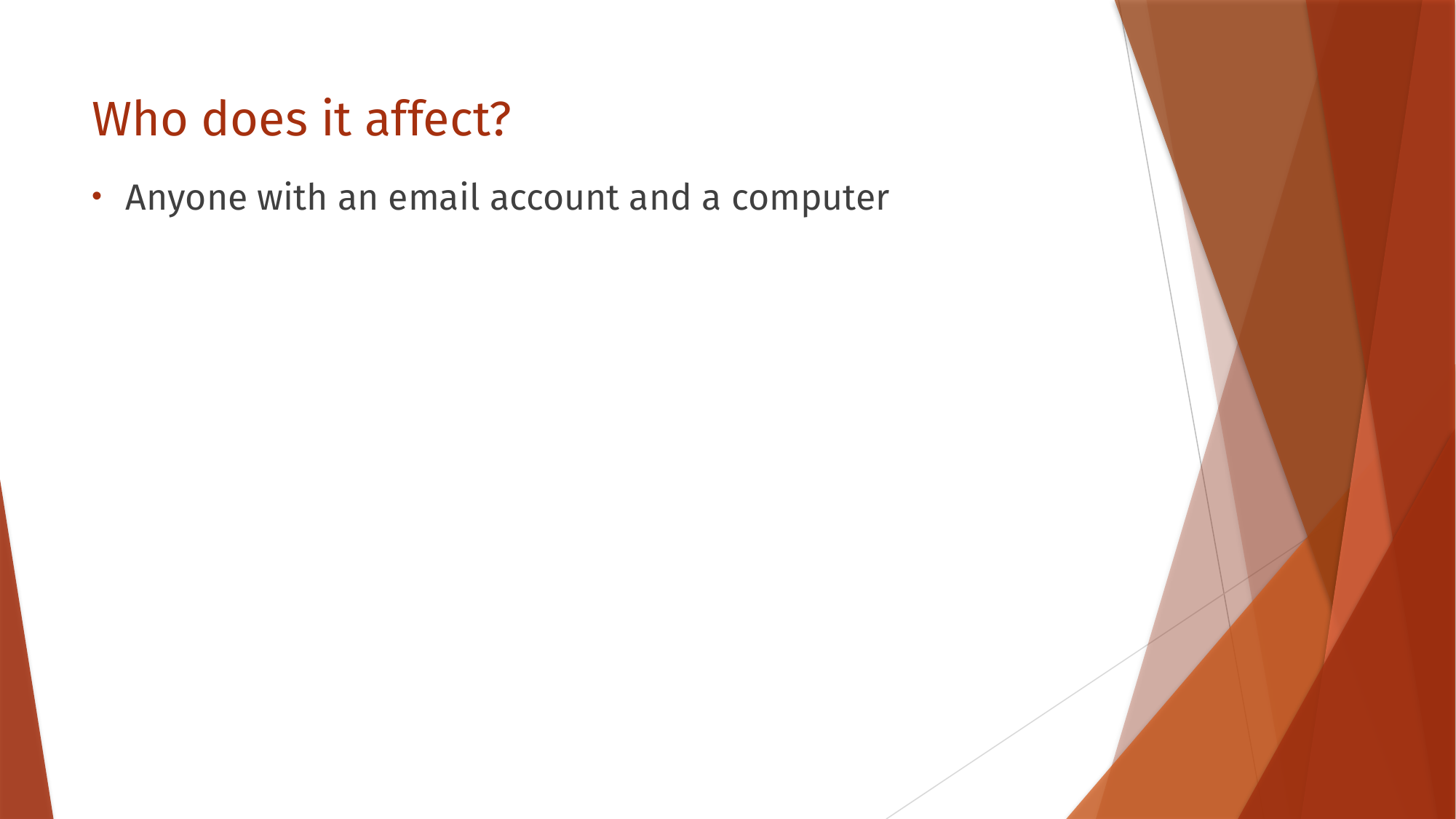

# Who does it affect?
Anyone with an email account and a computer